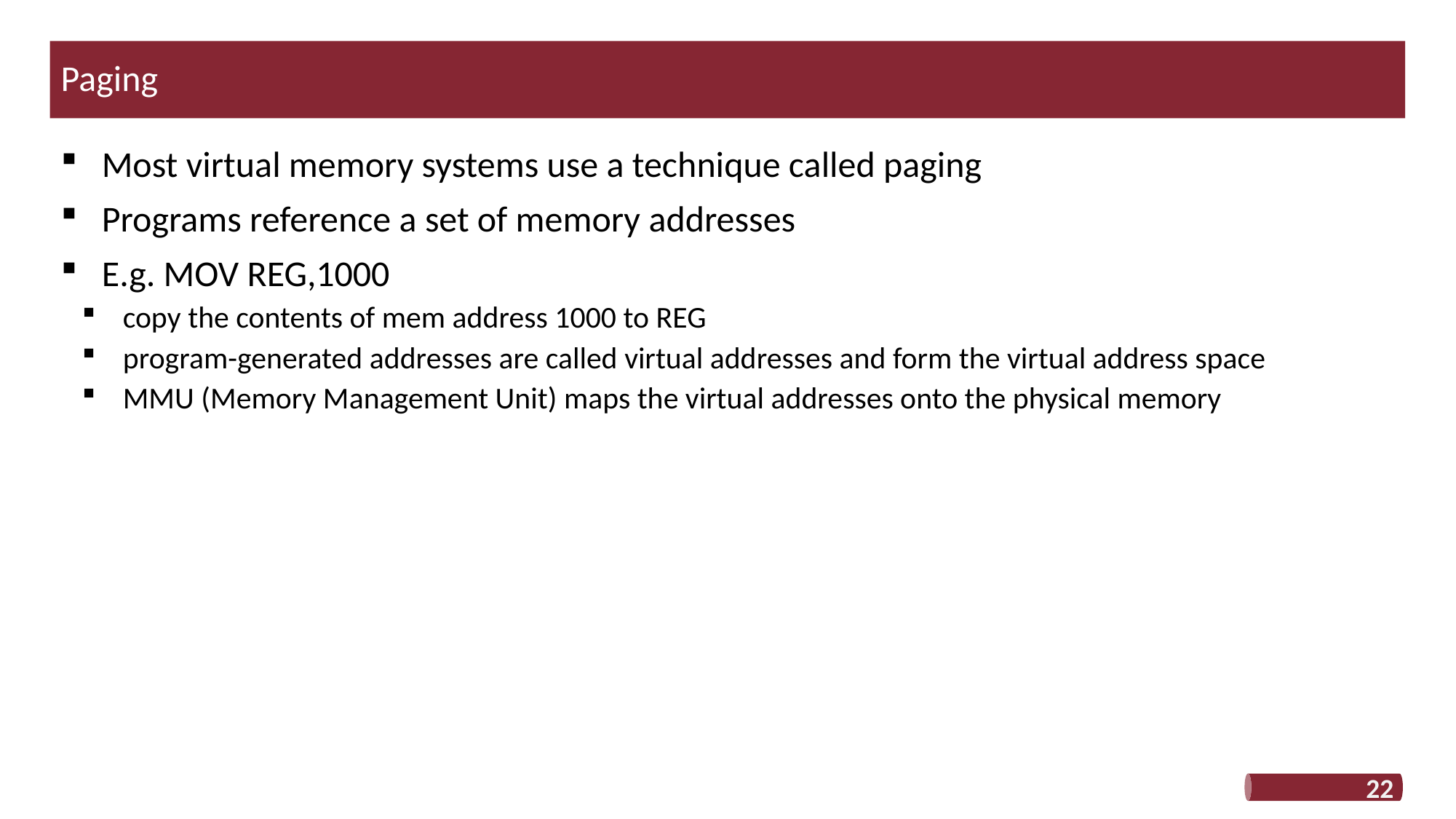

# Paging
Most virtual memory systems use a technique called paging
Programs reference a set of memory addresses
E.g. MOV REG,1000
copy the contents of mem address 1000 to REG
program-generated addresses are called virtual addresses and form the virtual address space
MMU (Memory Management Unit) maps the virtual addresses onto the physical memory
22